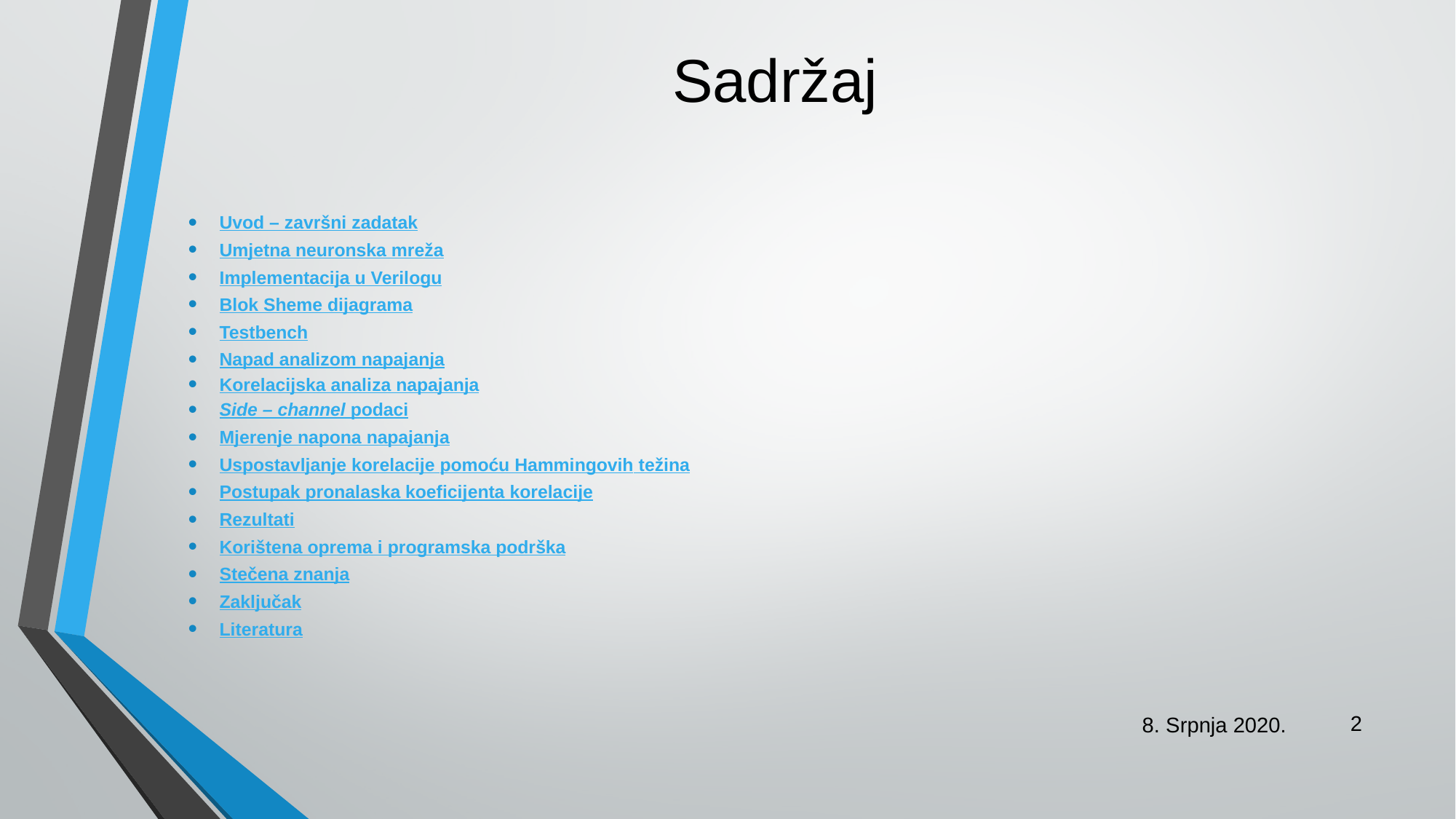

# Sadržaj
Uvod – završni zadatak
Umjetna neuronska mreža
Implementacija u Verilogu
Blok Sheme dijagrama
Testbench
Napad analizom napajanja
Korelacijska analiza napajanja
Side – channel podaci
Mjerenje napona napajanja
Uspostavljanje korelacije pomoću Hammingovih težina
Postupak pronalaska koeficijenta korelacije
Rezultati
Korištena oprema i programska podrška
Stečena znanja
Zaključak
Literatura

2
8. Srpnja 2020.